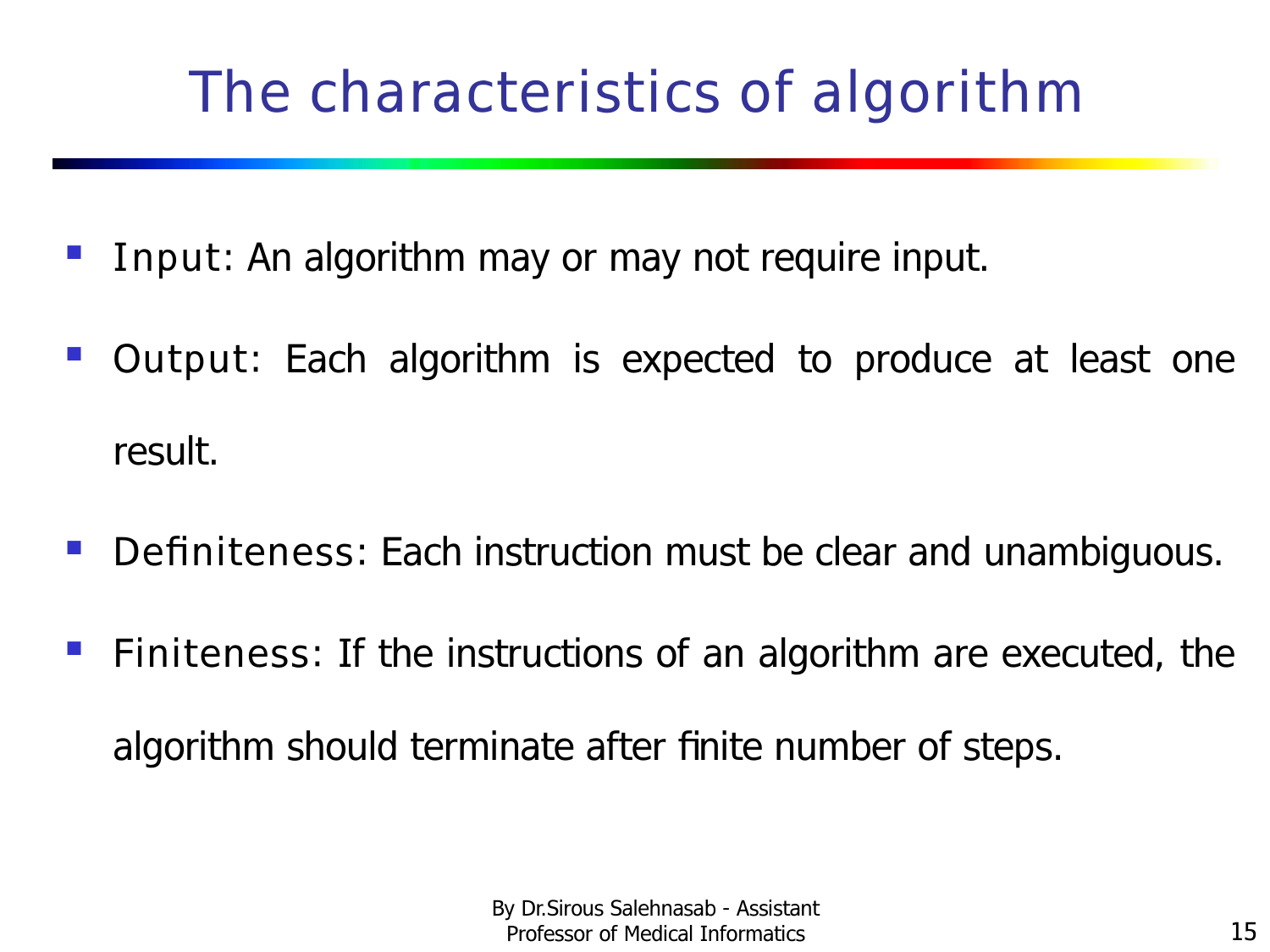

# The characteristics of algorithm
Input: An algorithm may or may not require input.
Output: Each algorithm is expected to produce at least one result.
Definiteness: Each instruction must be clear and unambiguous.
Finiteness: If the instructions of an algorithm are executed, the algorithm should terminate after finite number of steps.
15
By Dr.Sirous Salehnasab - Assistant Professor of Medical Informatics